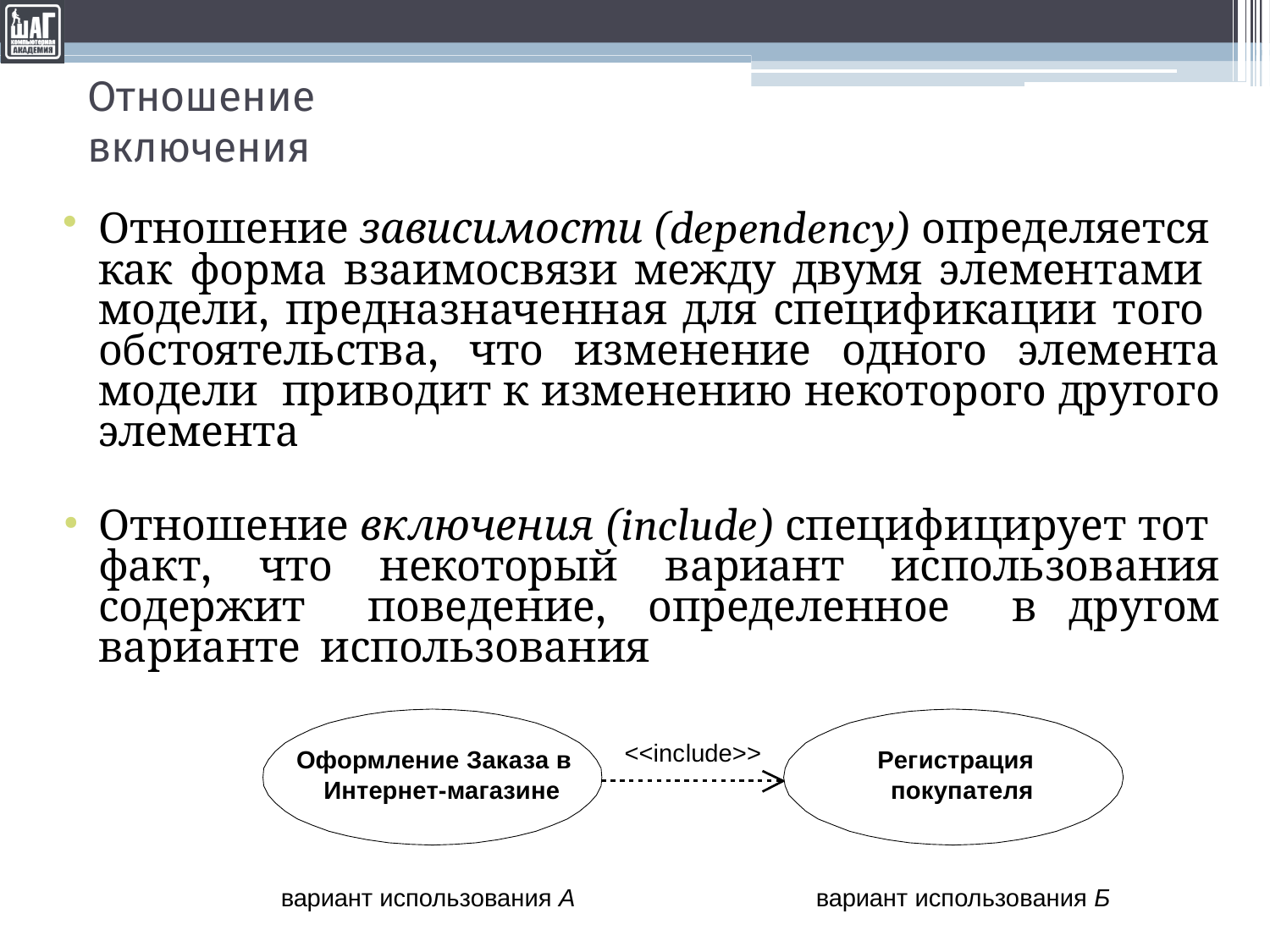

# Отношение включения
Отношение зависимости (dependency) определяется  как форма взаимосвязи между двумя элементами  модели, предназначенная для спецификации того  обстоятельства, что изменение одного элемента модели  приводит к изменению некоторого другого элемента

Отношение включения (include) специфицирует тот  факт, что некоторый вариант использования содержит  поведение, определенное  в другом варианте  использования

<<include>>
Оформление Заказа в  Интернет-магазине
Регистрация  покупателя

вариант использования А
вариант использования Б